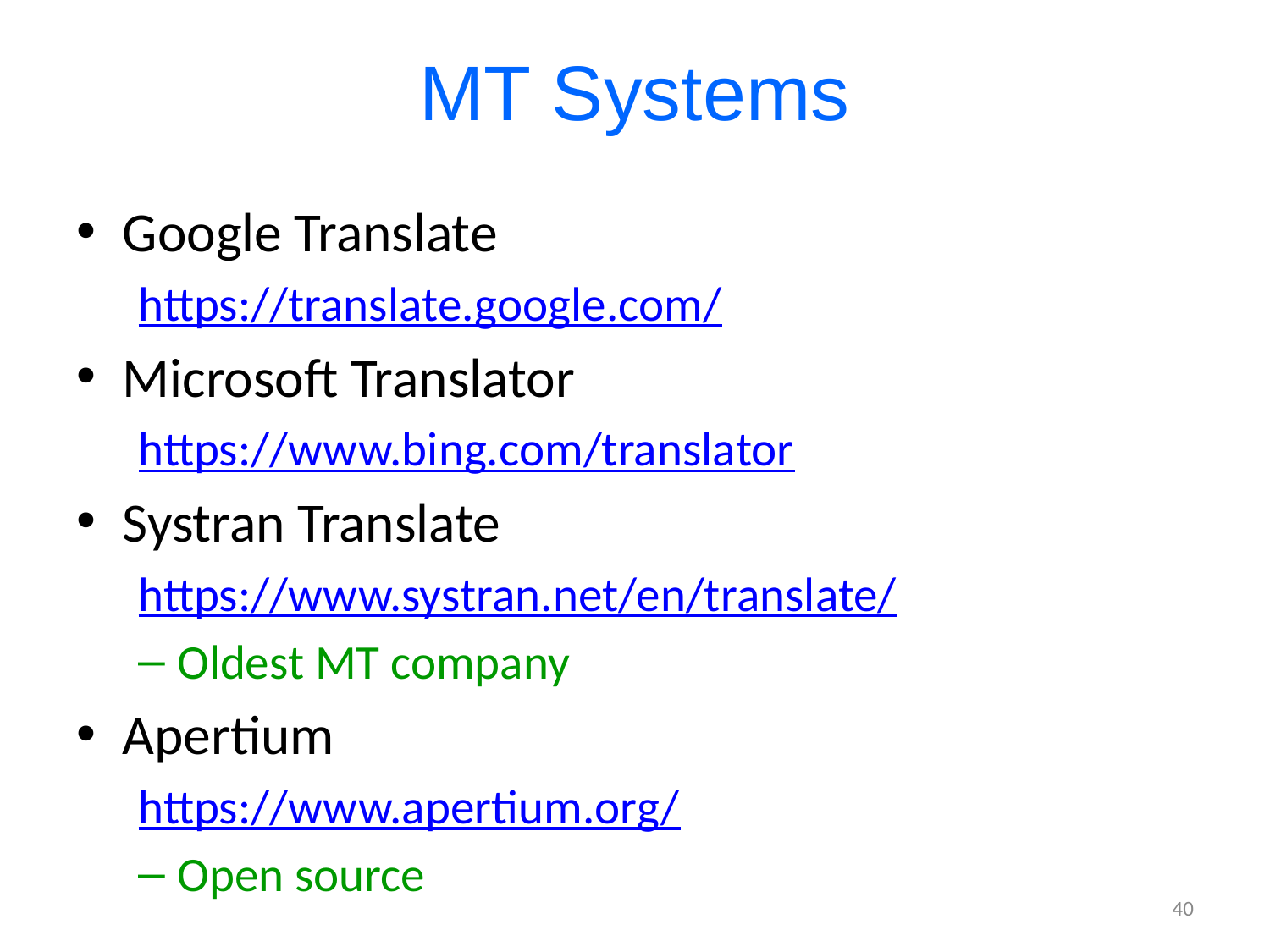

# MT Systems
Google Translate
https://translate.google.com/
Microsoft Translator
https://www.bing.com/translator
Systran Translate
https://www.systran.net/en/translate/
Oldest MT company
Apertium
https://www.apertium.org/
Open source

40